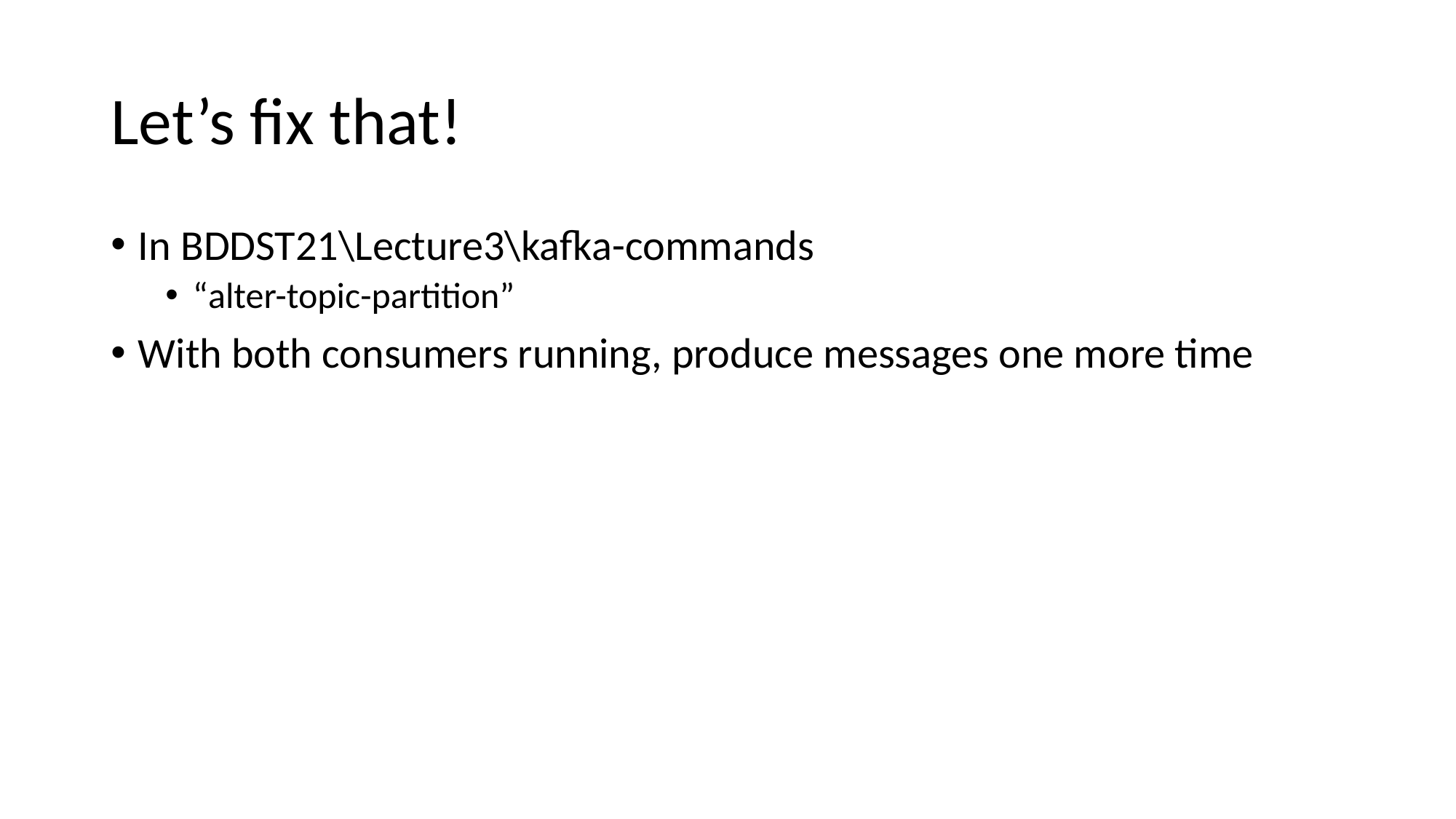

# Let’s fix that!
In BDDST21\Lecture3\kafka-commands
“alter-topic-partition”
With both consumers running, produce messages one more time